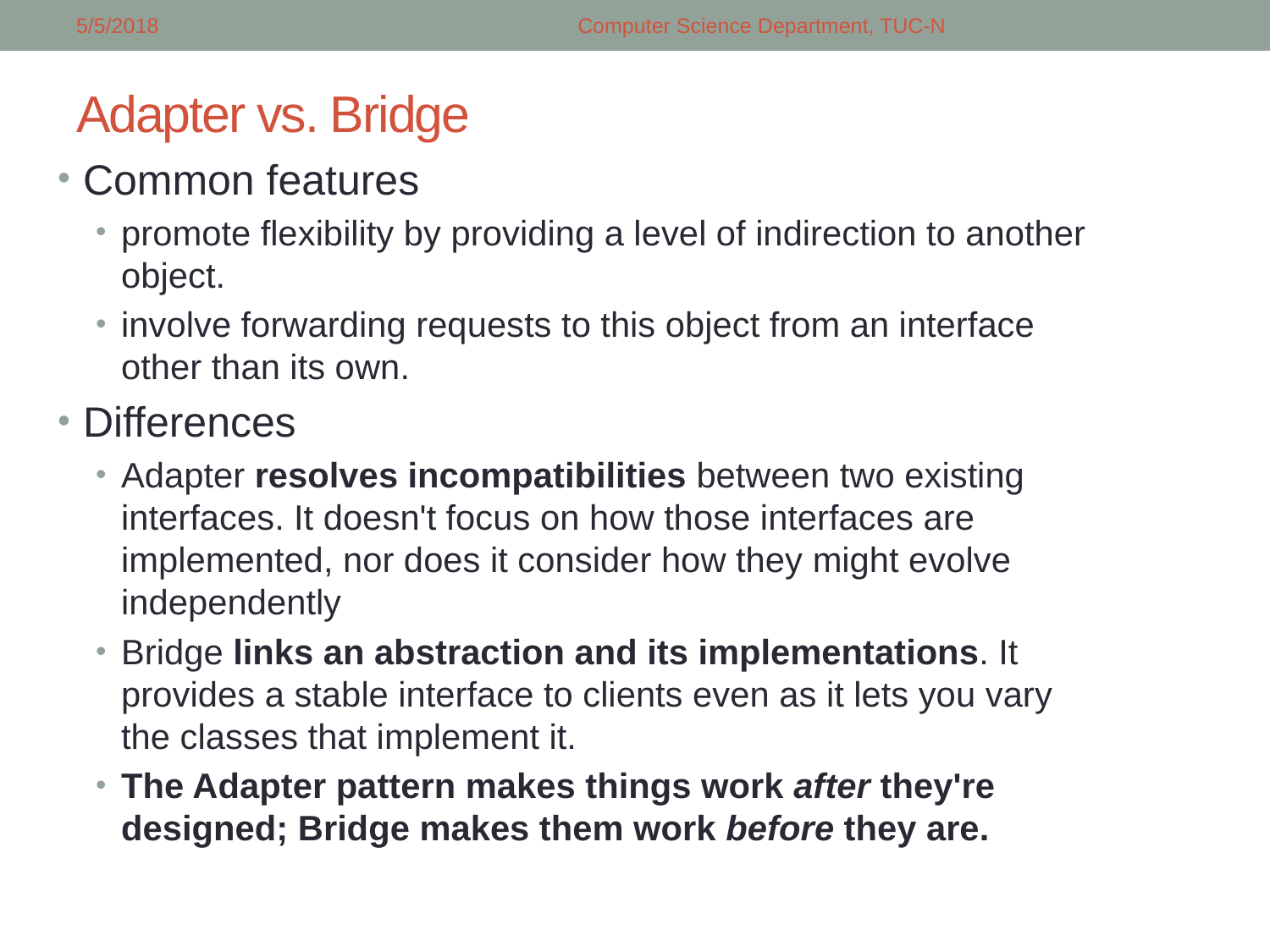

5/5/2018
Computer Science Department, TUC-N
# Adapter vs. Bridge
Common features
promote flexibility by providing a level of indirection to another object.
involve forwarding requests to this object from an interface other than its own.
Differences
Adapter resolves incompatibilities between two existing interfaces. It doesn't focus on how those interfaces are implemented, nor does it consider how they might evolve independently
Bridge links an abstraction and its implementations. It provides a stable interface to clients even as it lets you vary the classes that implement it.
The Adapter pattern makes things work after they're designed; Bridge makes them work before they are.